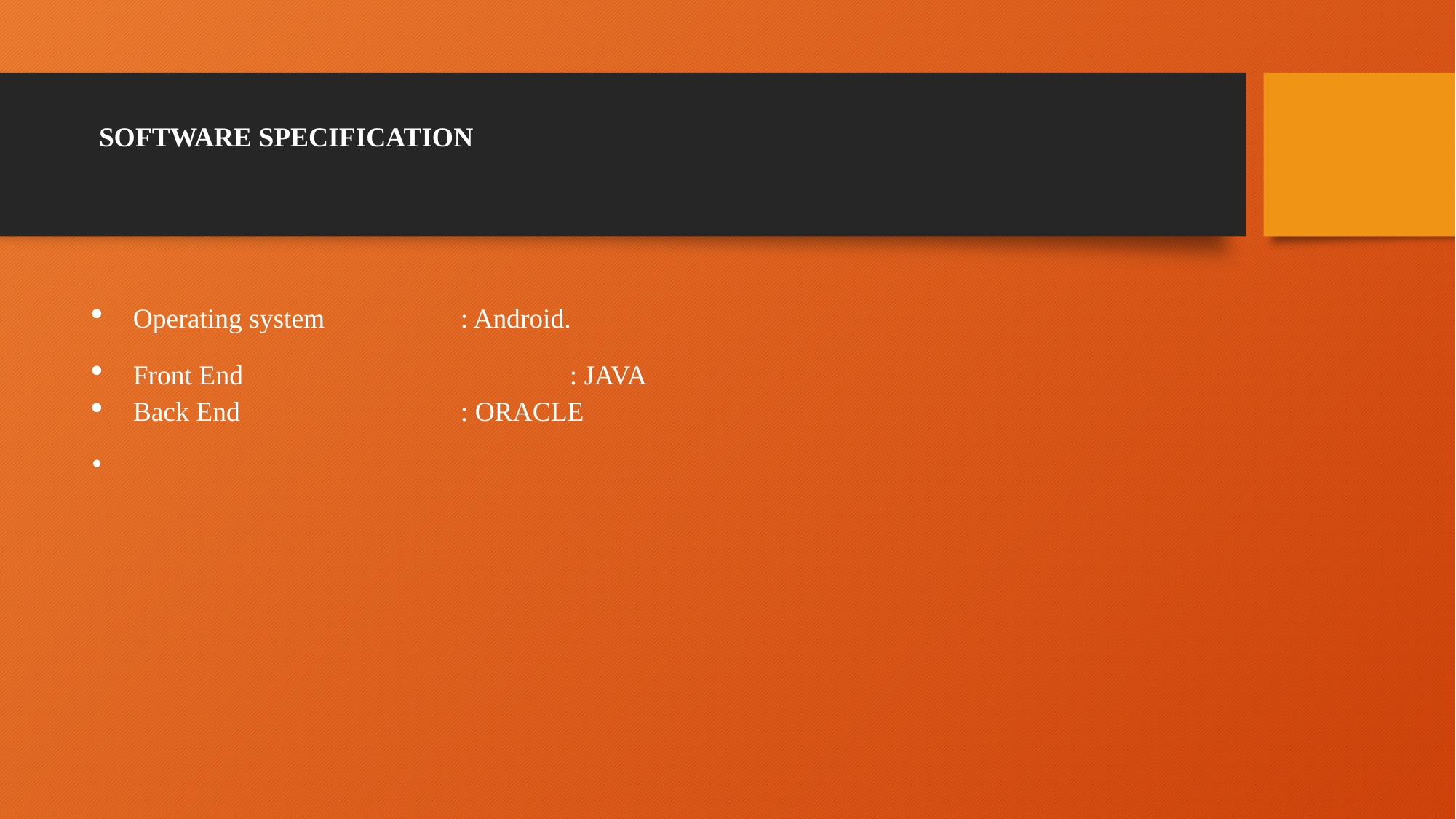

# SOFTWARE SPECIFICATION
Operating system 		: Android.
Front End			: JAVA
Back End			: ORACLE